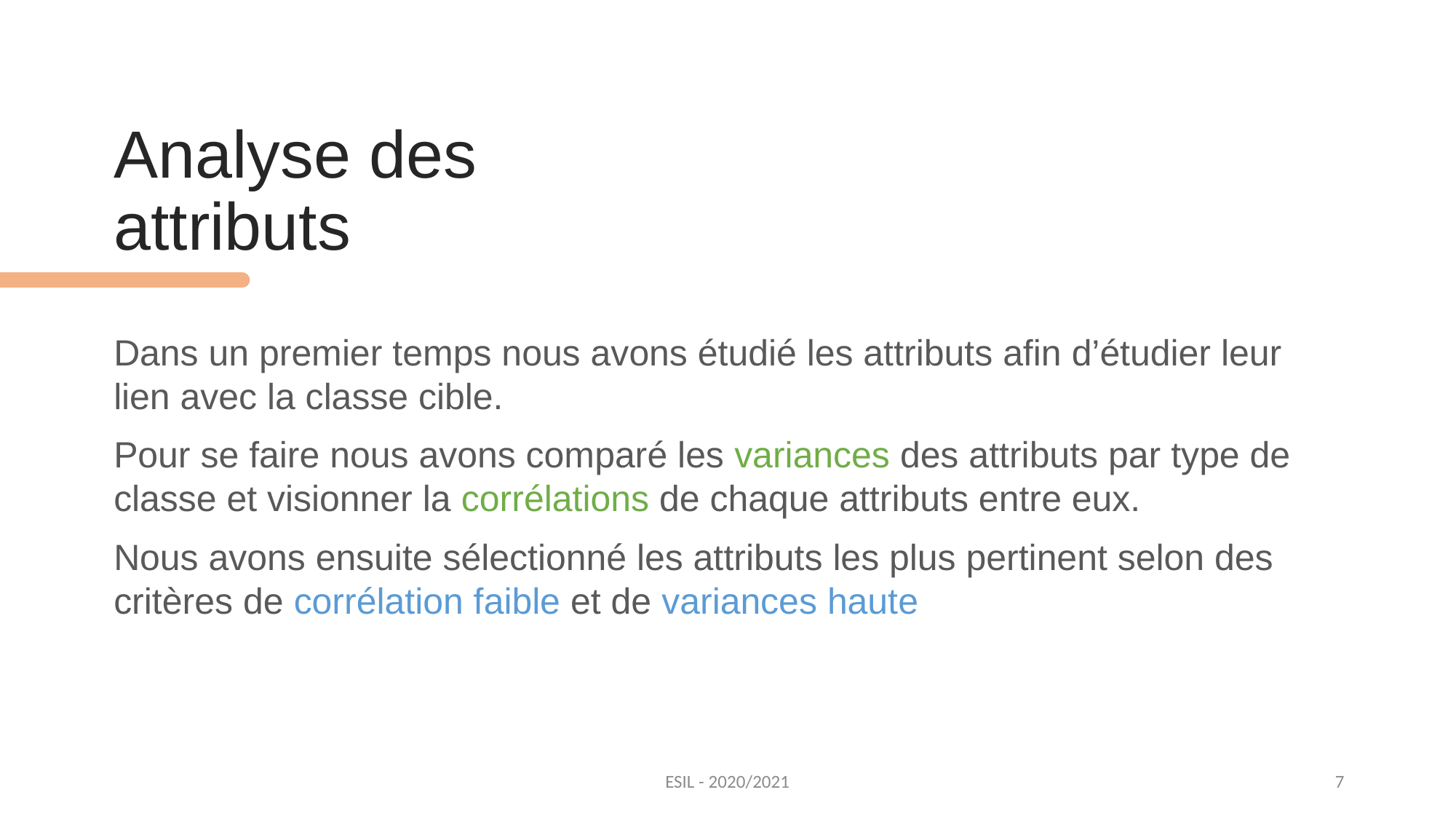

Analyse des attributs
Dans un premier temps nous avons étudié les attributs afin d’étudier leur lien avec la classe cible.
Pour se faire nous avons comparé les variances des attributs par type de classe et visionner la corrélations de chaque attributs entre eux.
Nous avons ensuite sélectionné les attributs les plus pertinent selon des critères de corrélation faible et de variances haute
ESIL - 2020/2021
7